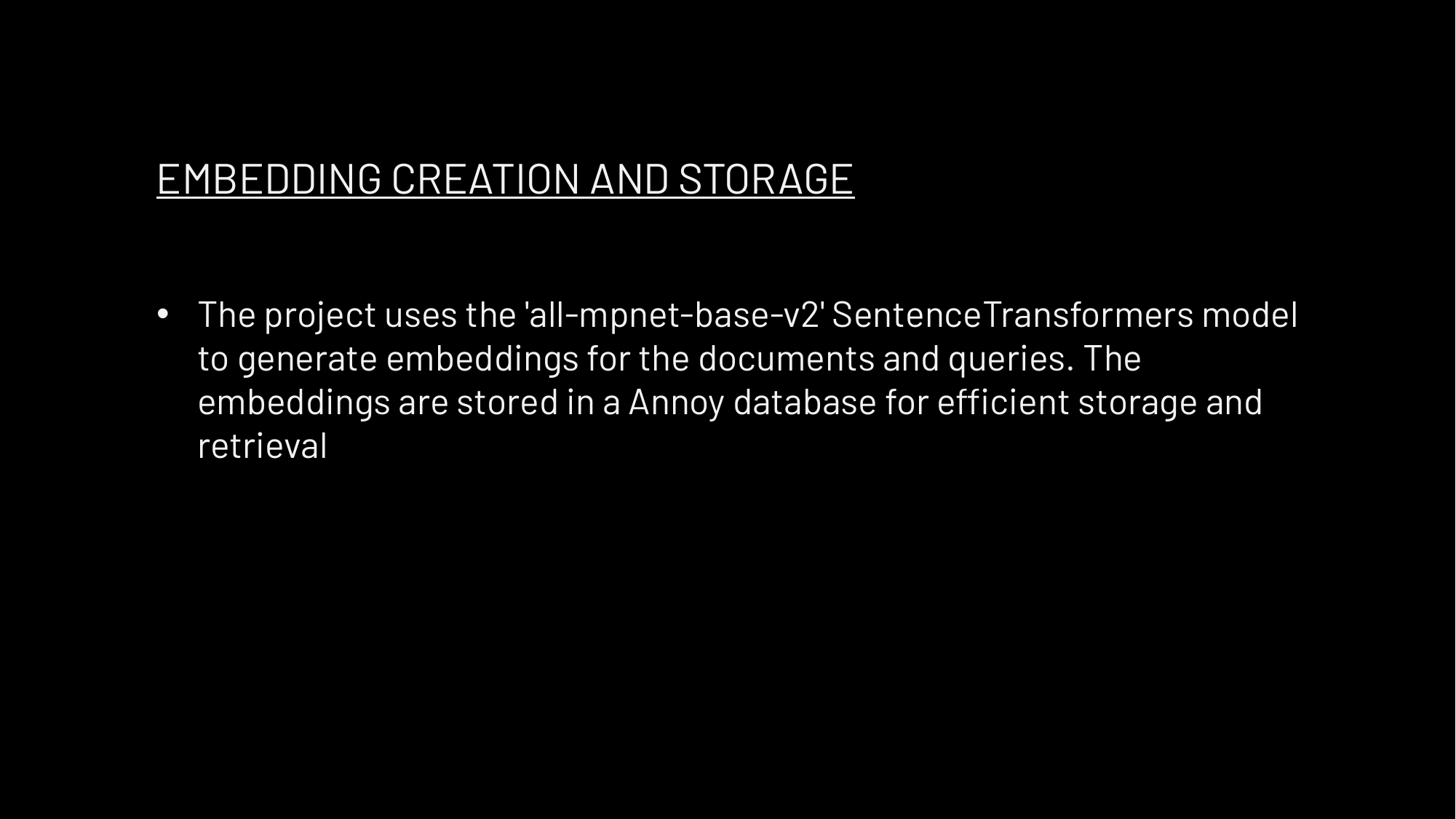

EMBEDDING CREATION AND STORAGE
The project uses the 'all-mpnet-base-v2' SentenceTransformers model to generate embeddings for the documents and queries. The embeddings are stored in a Annoy database for efficient storage and retrieval